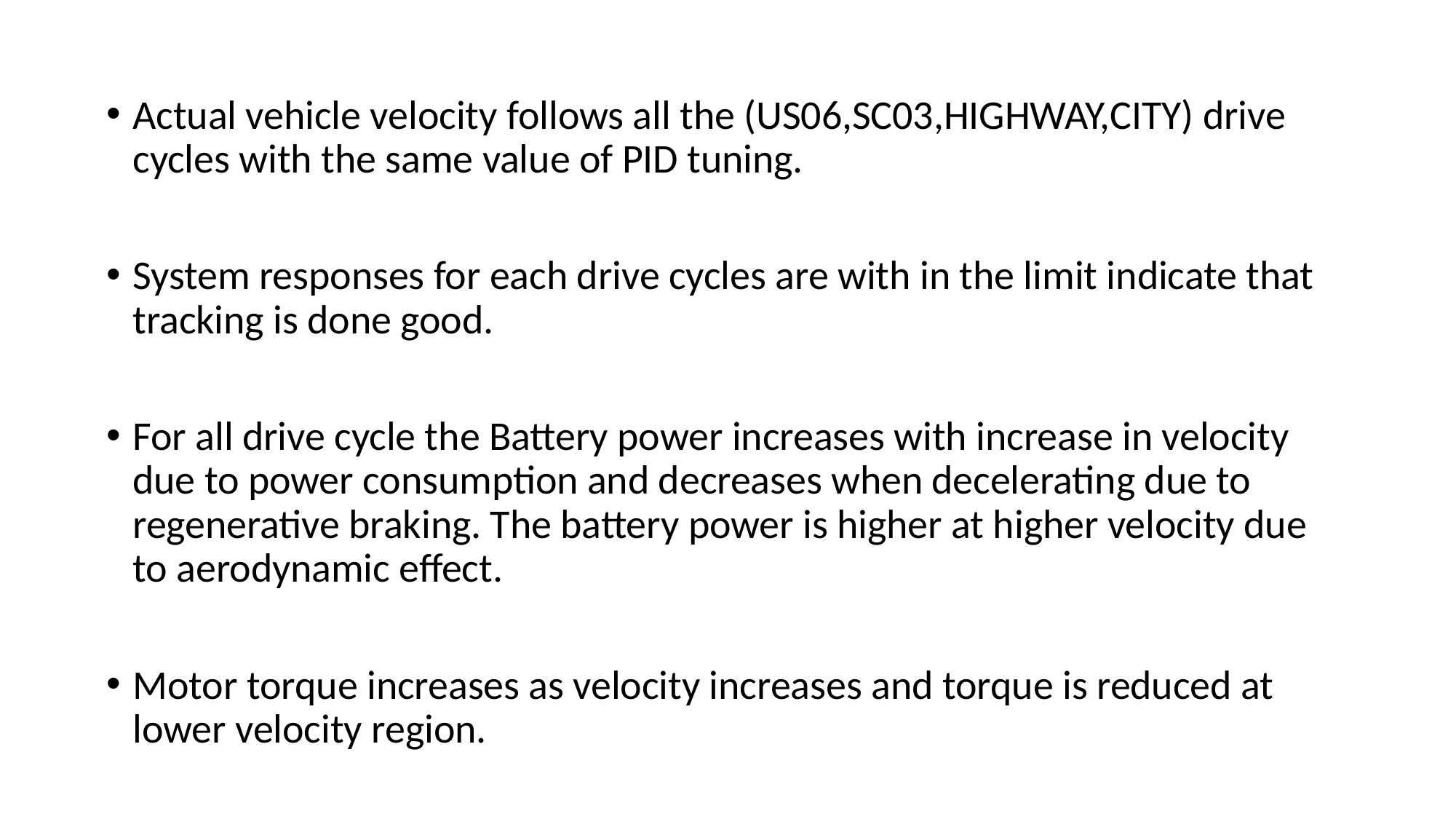

Actual vehicle velocity follows all the (US06,SC03,HIGHWAY,CITY) drive cycles with the same value of PID tuning.

System responses for each drive cycles are with in the limit indicate that tracking is done good.

For all drive cycle the Battery power increases with increase in velocity  due to power consumption and decreases when decelerating due to regenerative braking. The battery power is higher at higher velocity due to aerodynamic effect.

Motor torque increases as velocity increases and torque is reduced at lower velocity region.